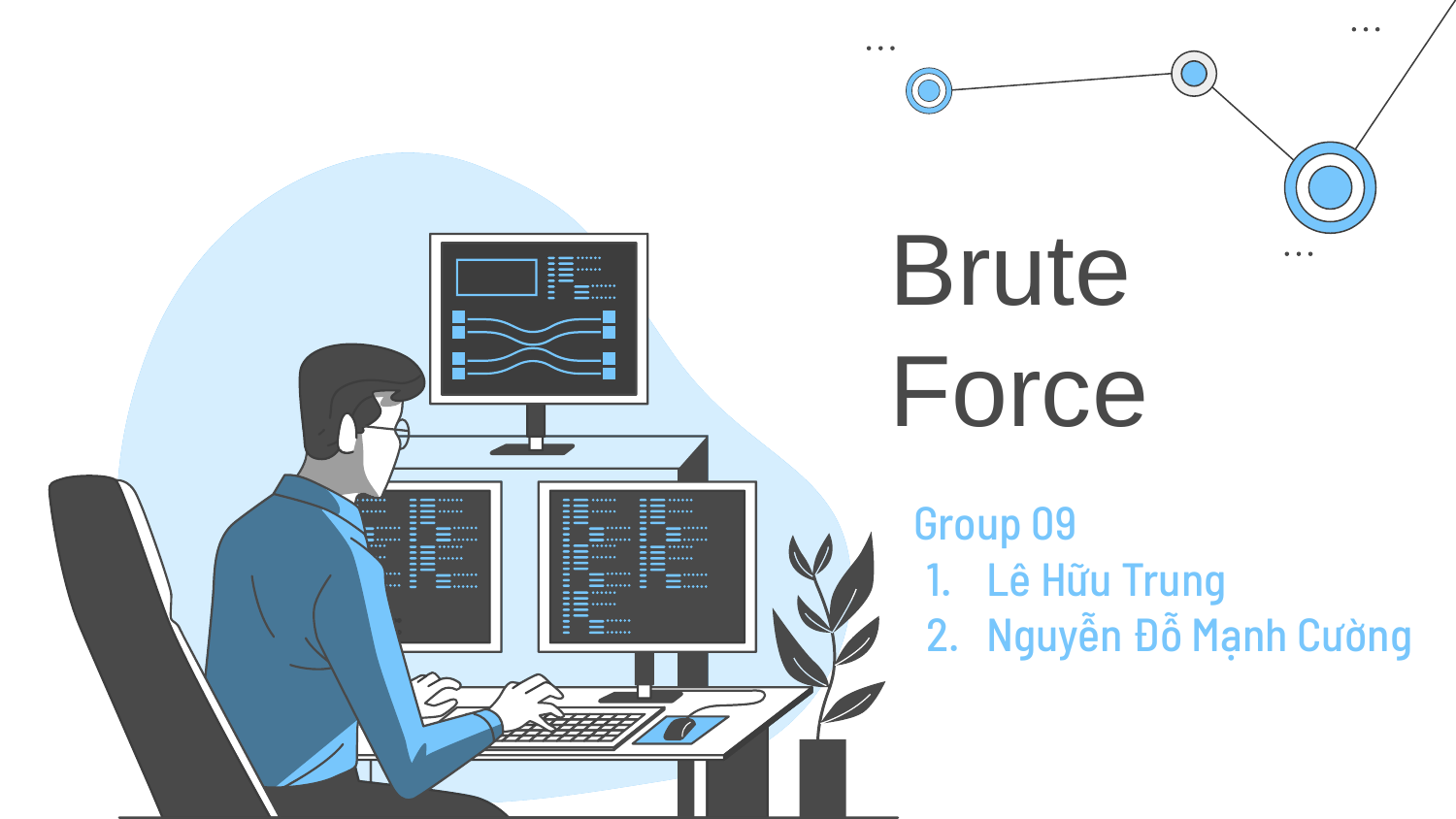

# Brute Force
Group 09
Lê Hữu Trung
Nguyễn Đỗ Mạnh Cường